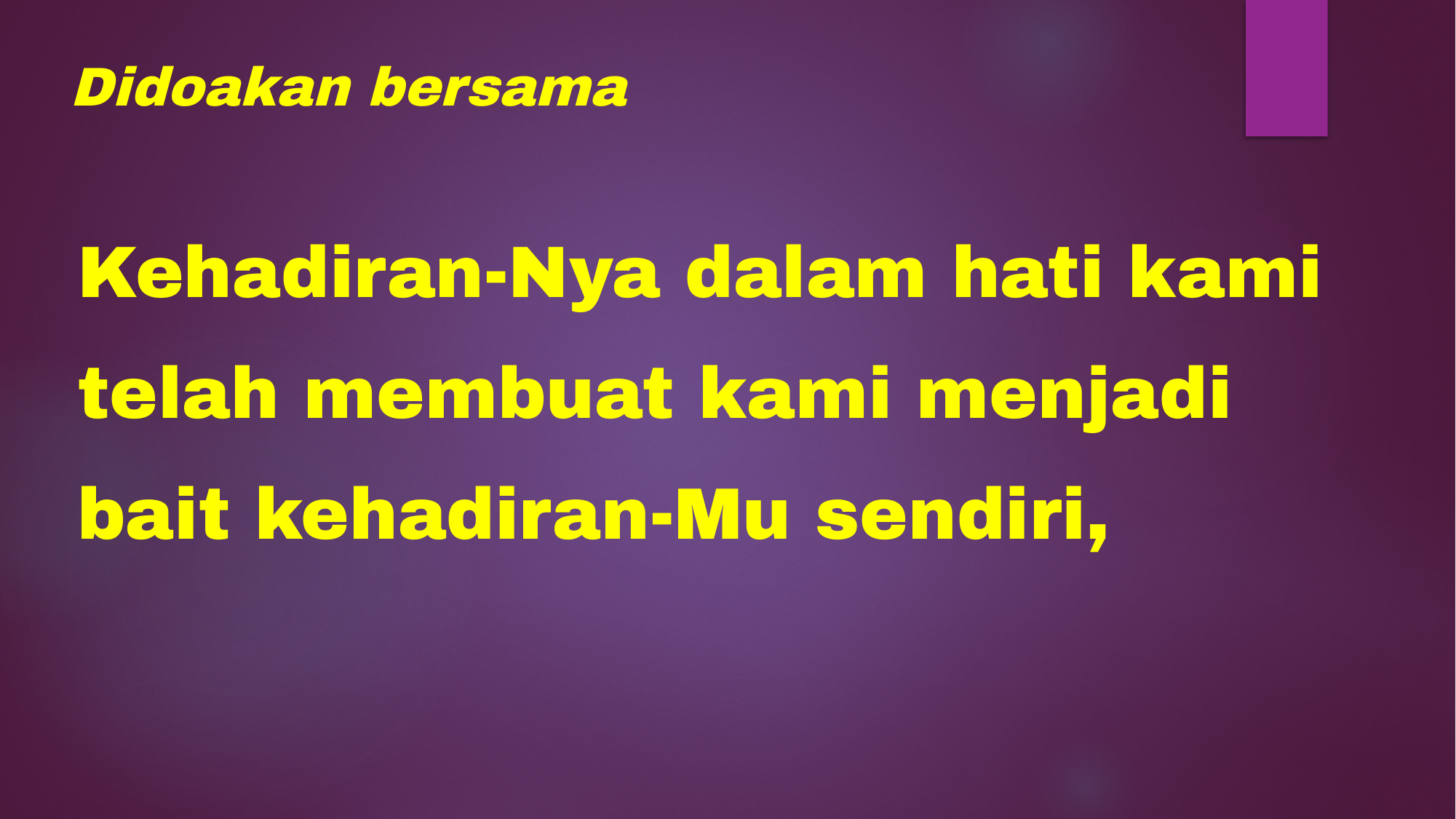

# Didoakan bersama
Kehadiran-Nya dalam hati kami
telah membuat kami menjadi
bait kehadiran-Mu sendiri,